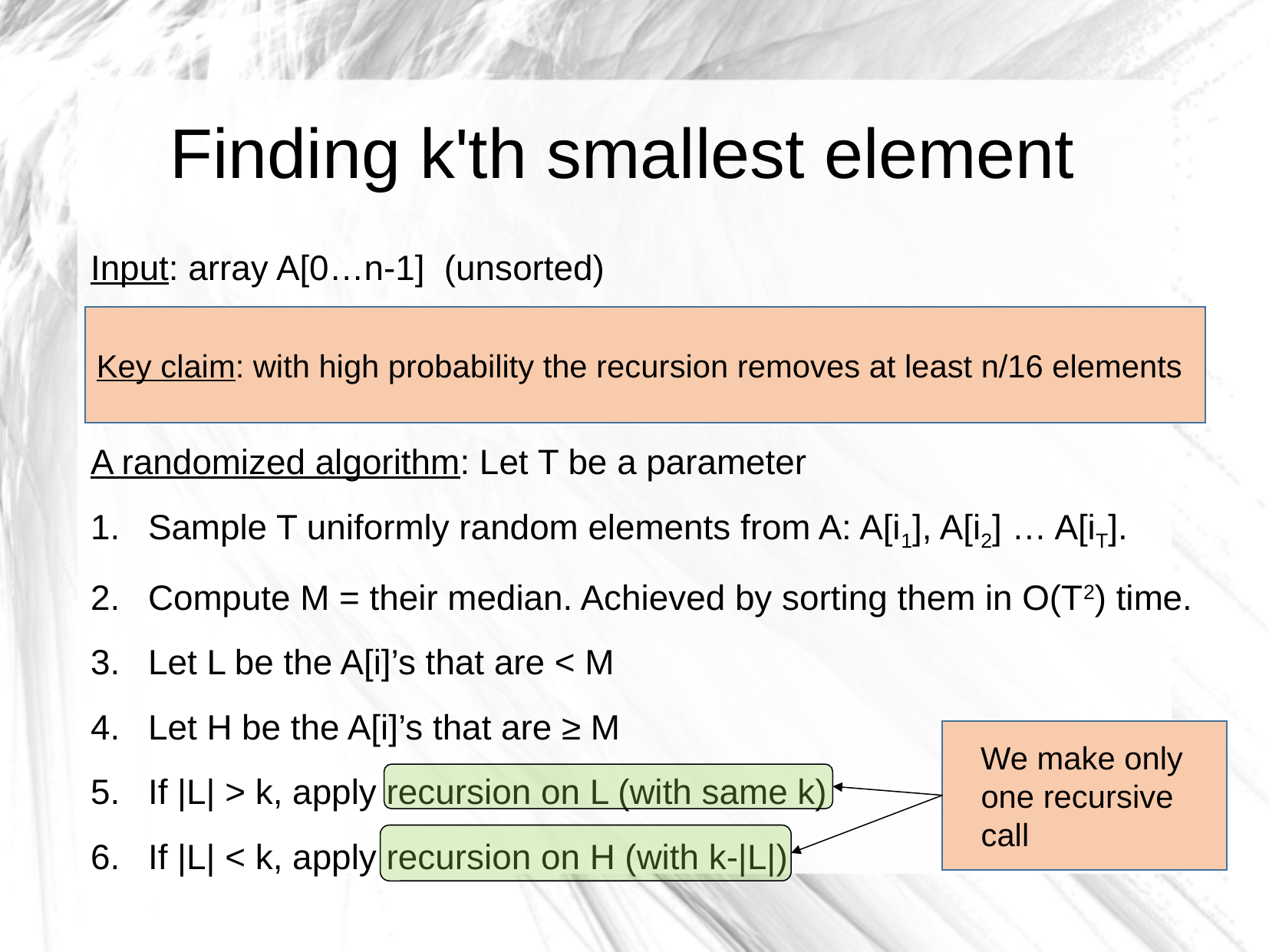

Finding k'th smallest element
Input: array A[0…n-1]  (unsorted)
Goal: find k’th smallest element in A

A randomized algorithm: Let T be a parameter
Sample T uniformly random elements from A: A[i1], A[i2] … A[iT].
Compute M = their median. Achieved by sorting them in O(T2) time.
Let L be the A[i]’s that are < M
Let H be the A[i]’s that are ≥ M
If |L| > k, apply recursion on L (with same k)
If |L| < k, apply recursion on H (with k-|L|)

Key claim: with high probability the recursion removes at least n/16 elements
   We make only one recursive call